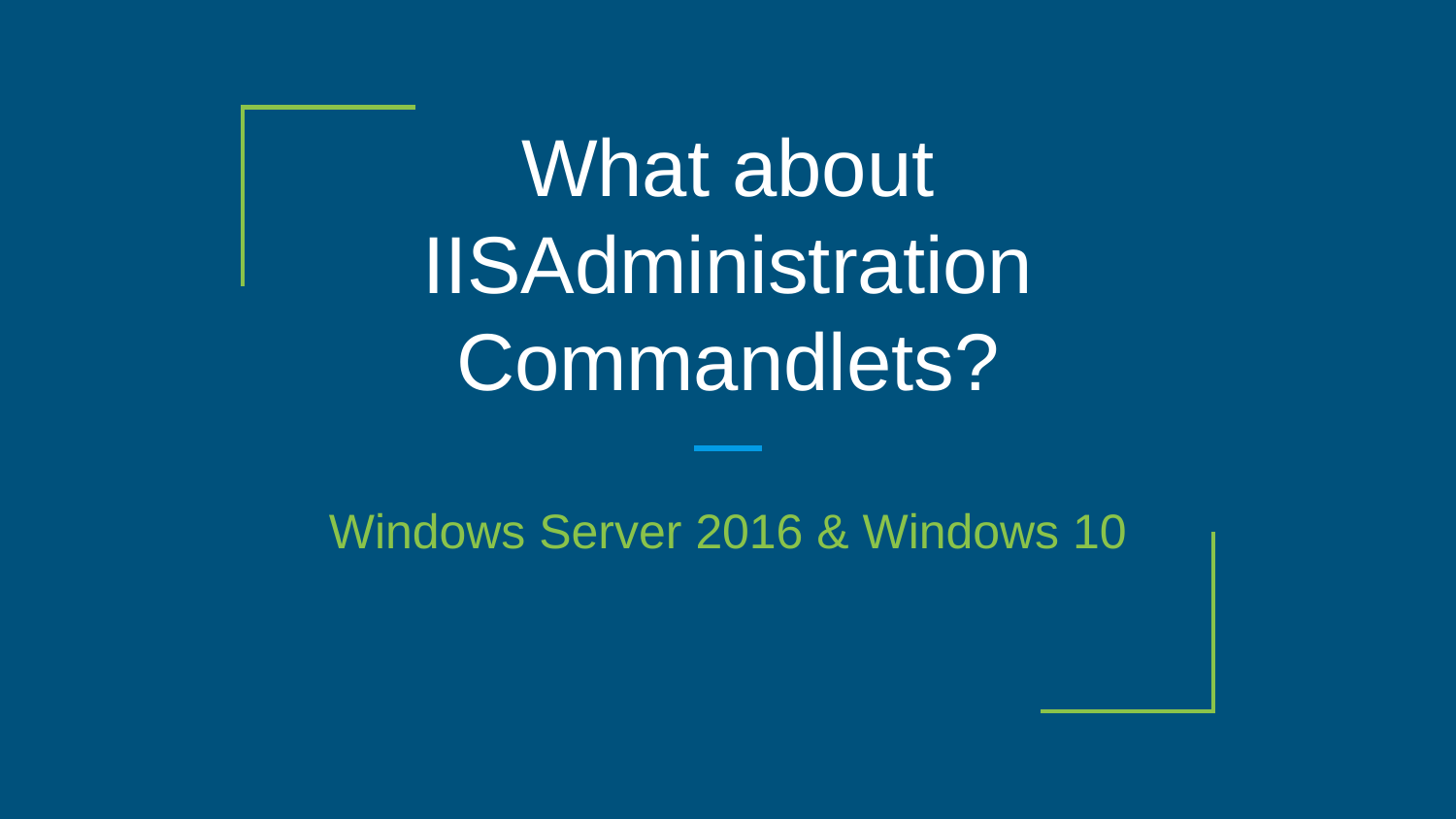

# What about IISAdministration Commandlets?
Windows Server 2016 & Windows 10